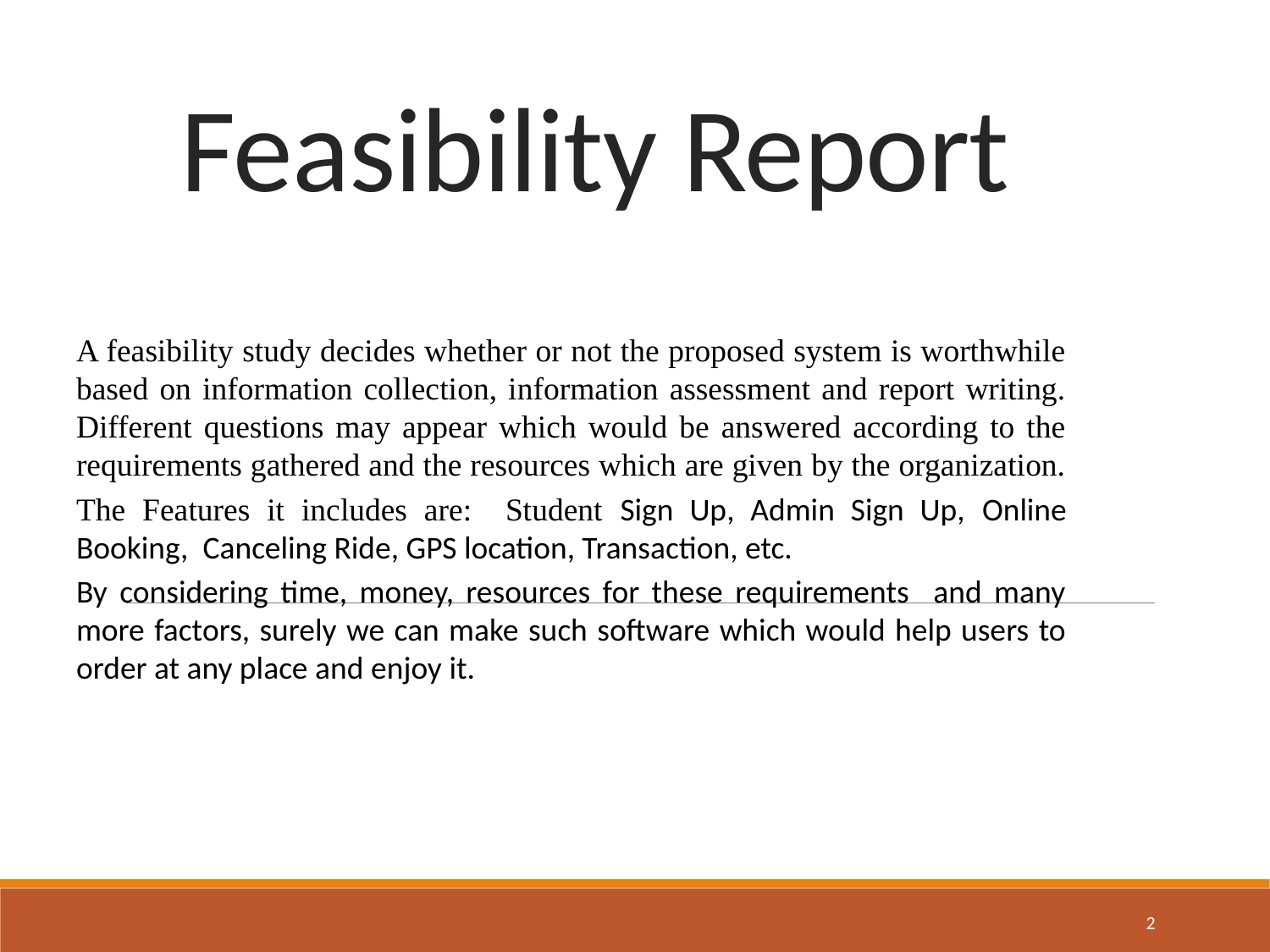

# Feasibility Report
A feasibility study decides whether or not the proposed system is worthwhile based on information collection, information assessment and report writing. Different questions may appear which would be answered according to the requirements gathered and the resources which are given by the organization.
The Features it includes are:  Student Sign Up, Admin Sign Up, Online Booking,  Canceling Ride, GPS location, Transaction, etc.
By considering time, money, resources for these requirements  and many more factors, surely we can make such software which would help users to order at any place and enjoy it.

2